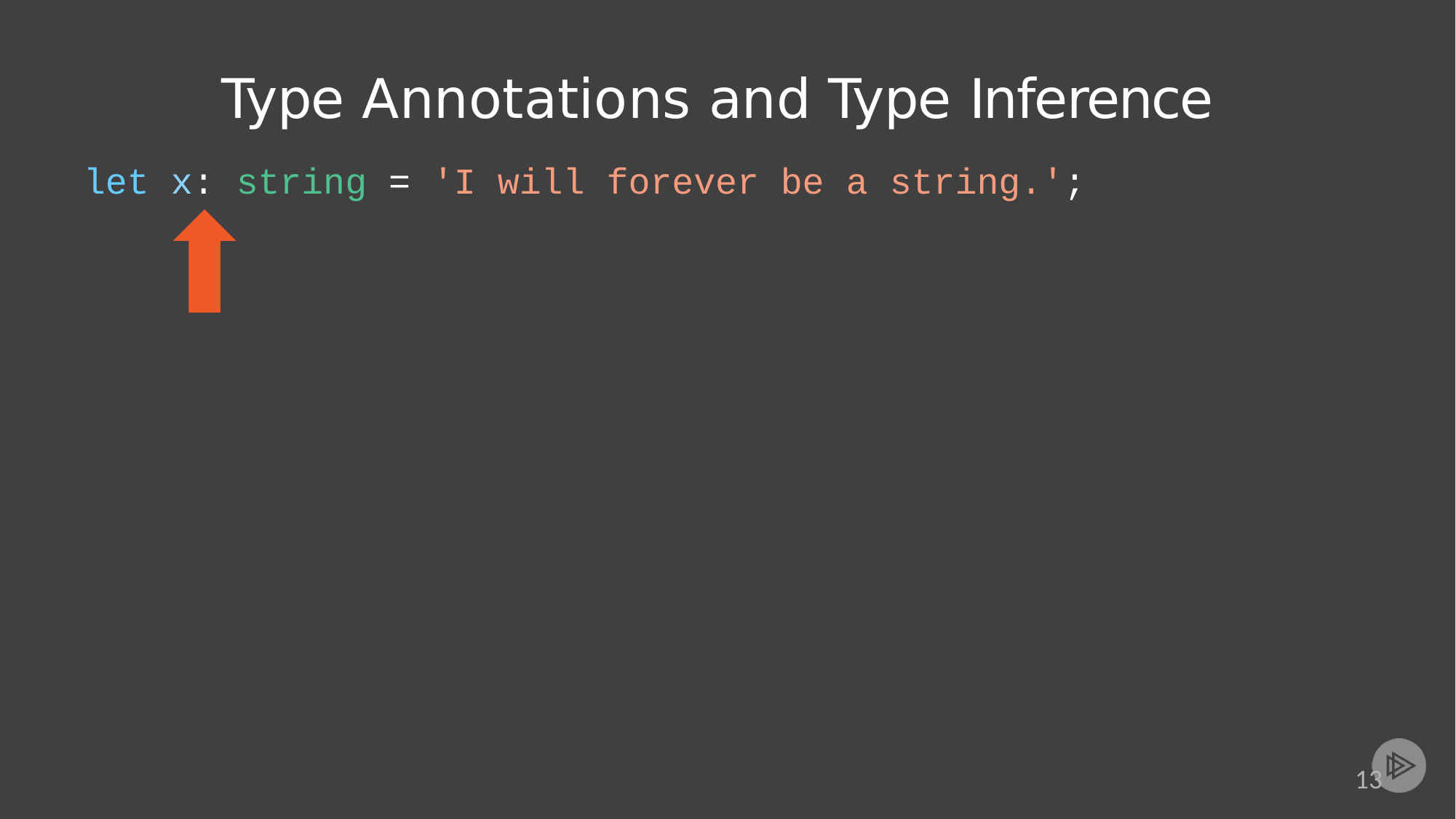

Type Annotations and Type Inference
let x: string = 'I will forever be a string.';

13